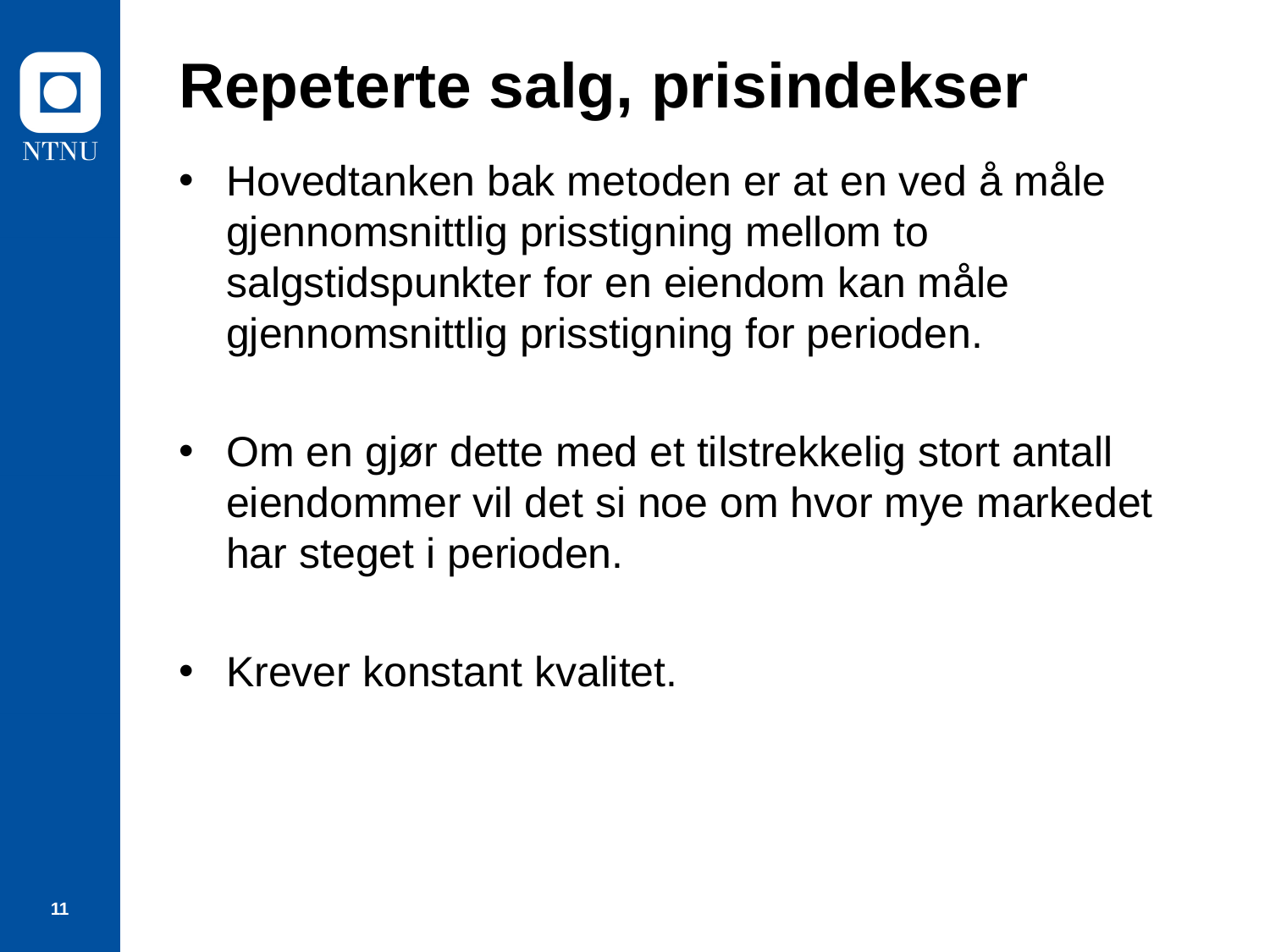

# Repeterte salg, prisindekser
Hovedtanken bak metoden er at en ved å måle gjennomsnittlig prisstigning mellom to salgstidspunkter for en eiendom kan måle gjennomsnittlig prisstigning for perioden.

Om en gjør dette med et tilstrekkelig stort antall eiendommer vil det si noe om hvor mye markedet har steget i perioden.

Krever konstant kvalitet.